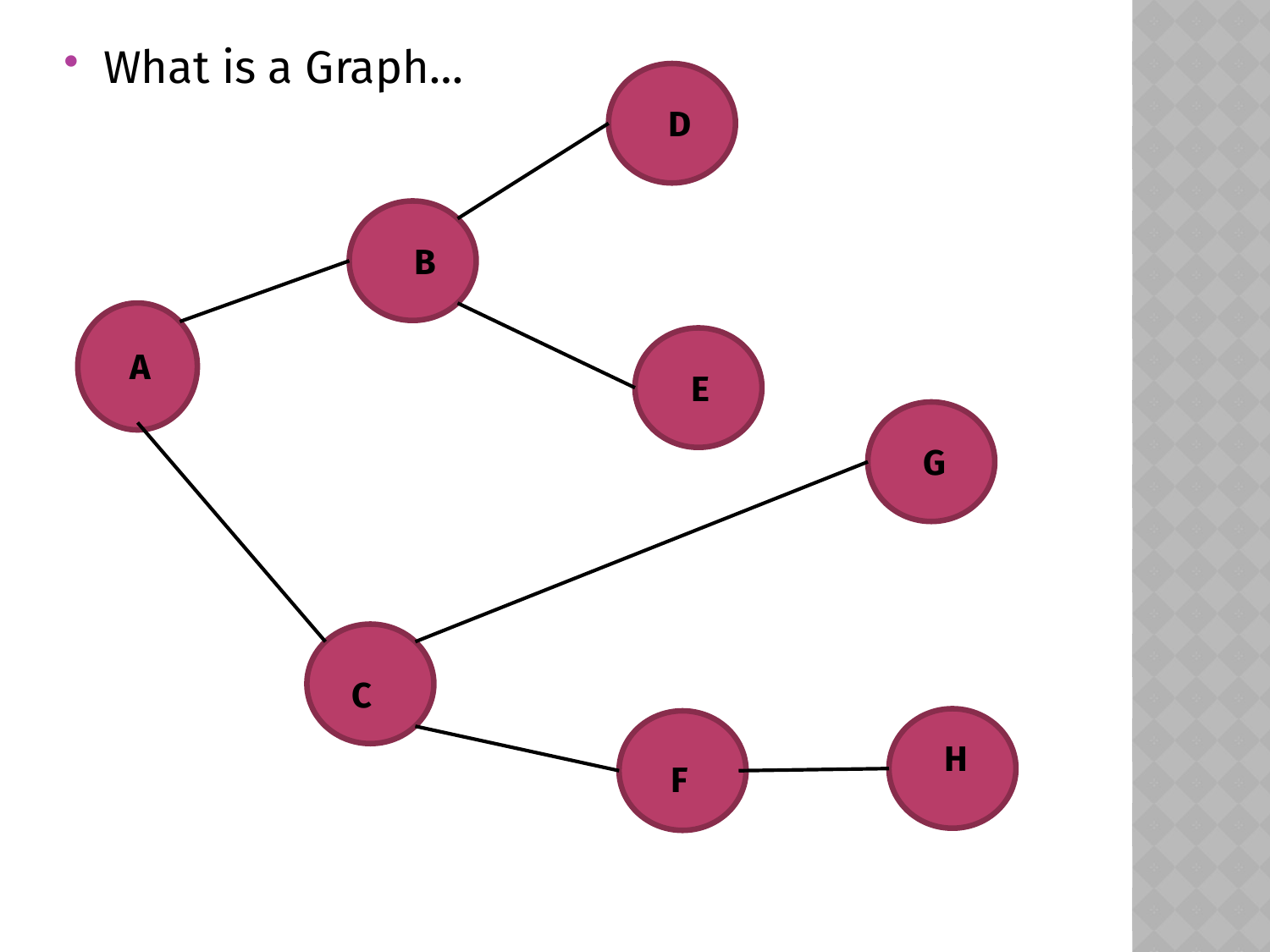

What is a Graph…
D
B
A
E
G
C

H
F